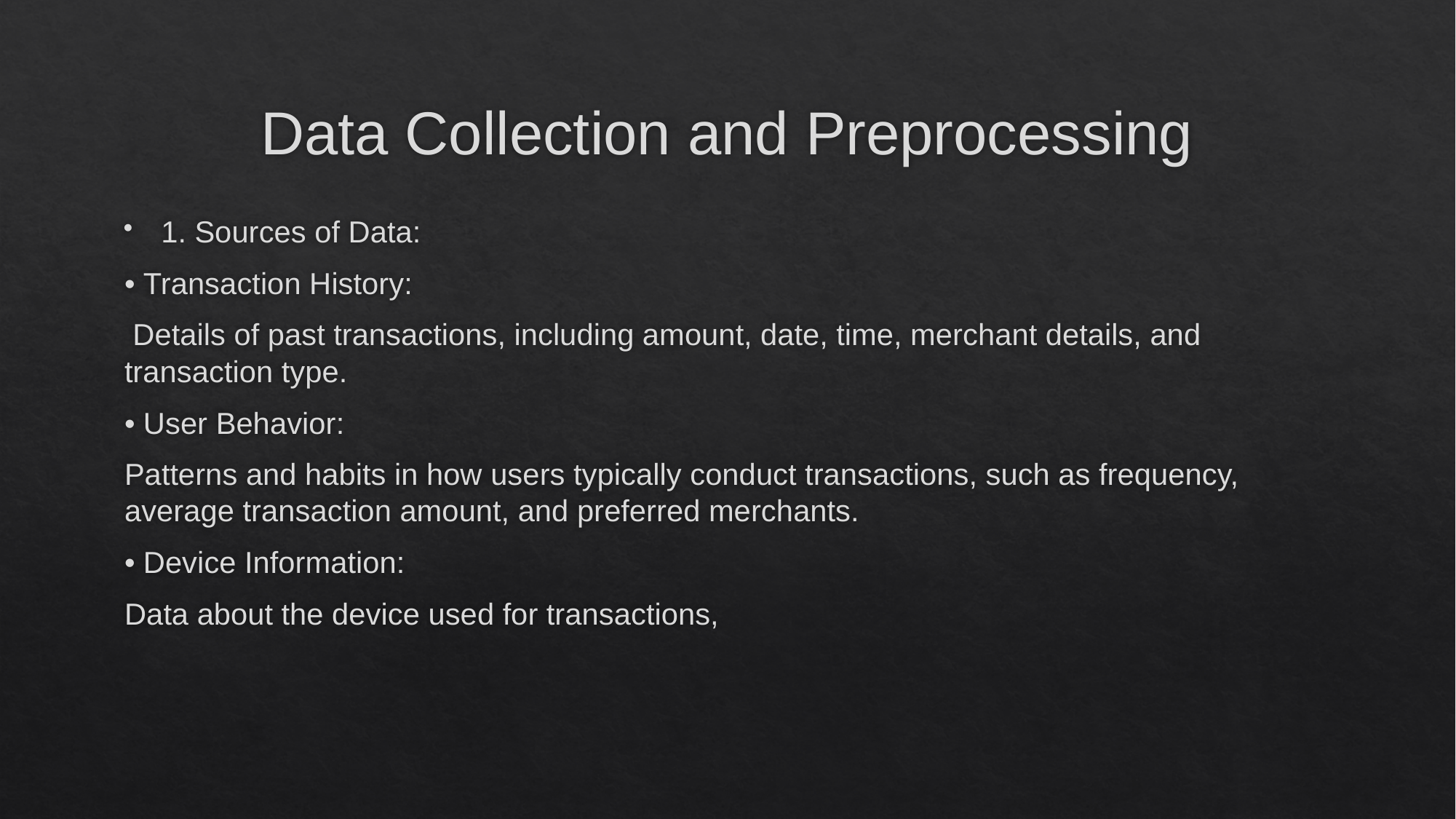

# Data Collection and Preprocessing
1. Sources of Data:
• Transaction History:
 Details of past transactions, including amount, date, time, merchant details, and transaction type.
• User Behavior:
Patterns and habits in how users typically conduct transactions, such as frequency, average transaction amount, and preferred merchants.
• Device Information:
Data about the device used for transactions,